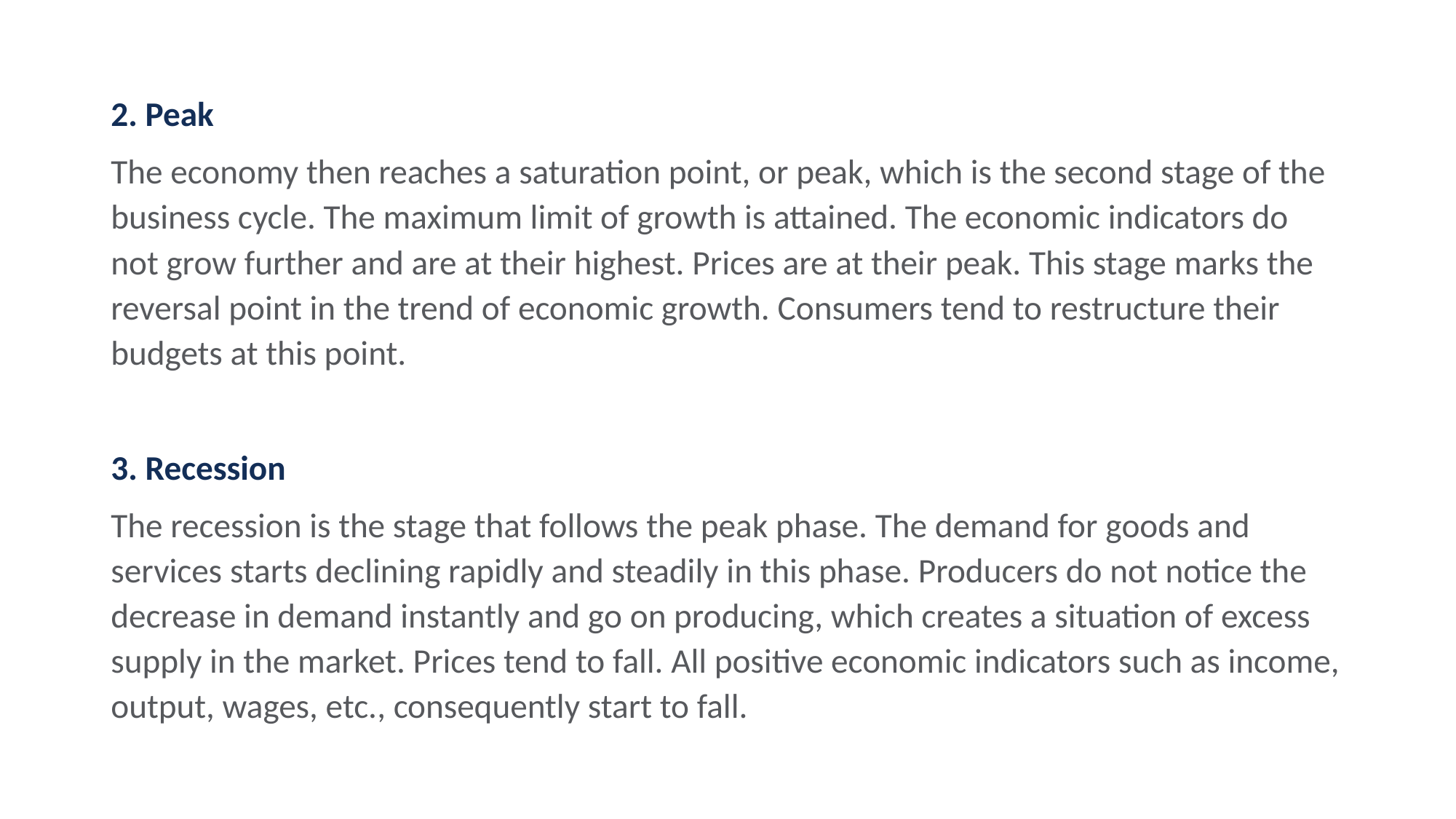

#
2. Peak
The economy then reaches a saturation point, or peak, which is the second stage of the business cycle. The maximum limit of growth is attained. The economic indicators do not grow further and are at their highest. Prices are at their peak. This stage marks the reversal point in the trend of economic growth. Consumers tend to restructure their budgets at this point.

3. Recession
The recession is the stage that follows the peak phase. The demand for goods and services starts declining rapidly and steadily in this phase. Producers do not notice the decrease in demand instantly and go on producing, which creates a situation of excess supply in the market. Prices tend to fall. All positive economic indicators such as income, output, wages, etc., consequently start to fall.